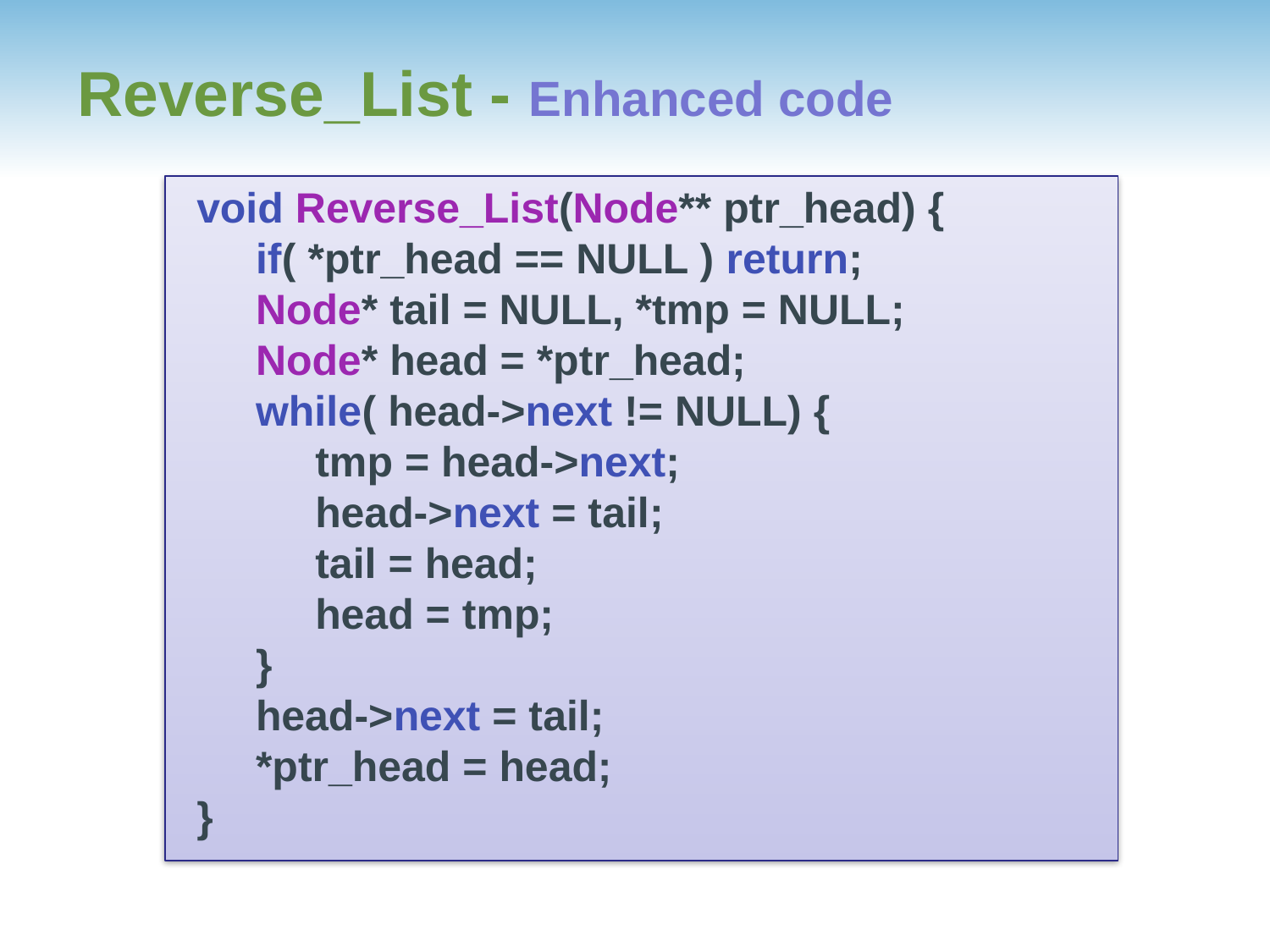

Reverse_List - Enhanced code
void Reverse_List(Node** ptr_head) {
     if( *ptr_head == NULL ) return;
     Node* tail = NULL, *tmp = NULL;
     Node* head = *ptr_head;
     while( head->next != NULL) {
          tmp = head->next;
          head->next = tail;
          tail = head;
          head = tmp;
     }
     head->next = tail;
     *ptr_head = head;
}